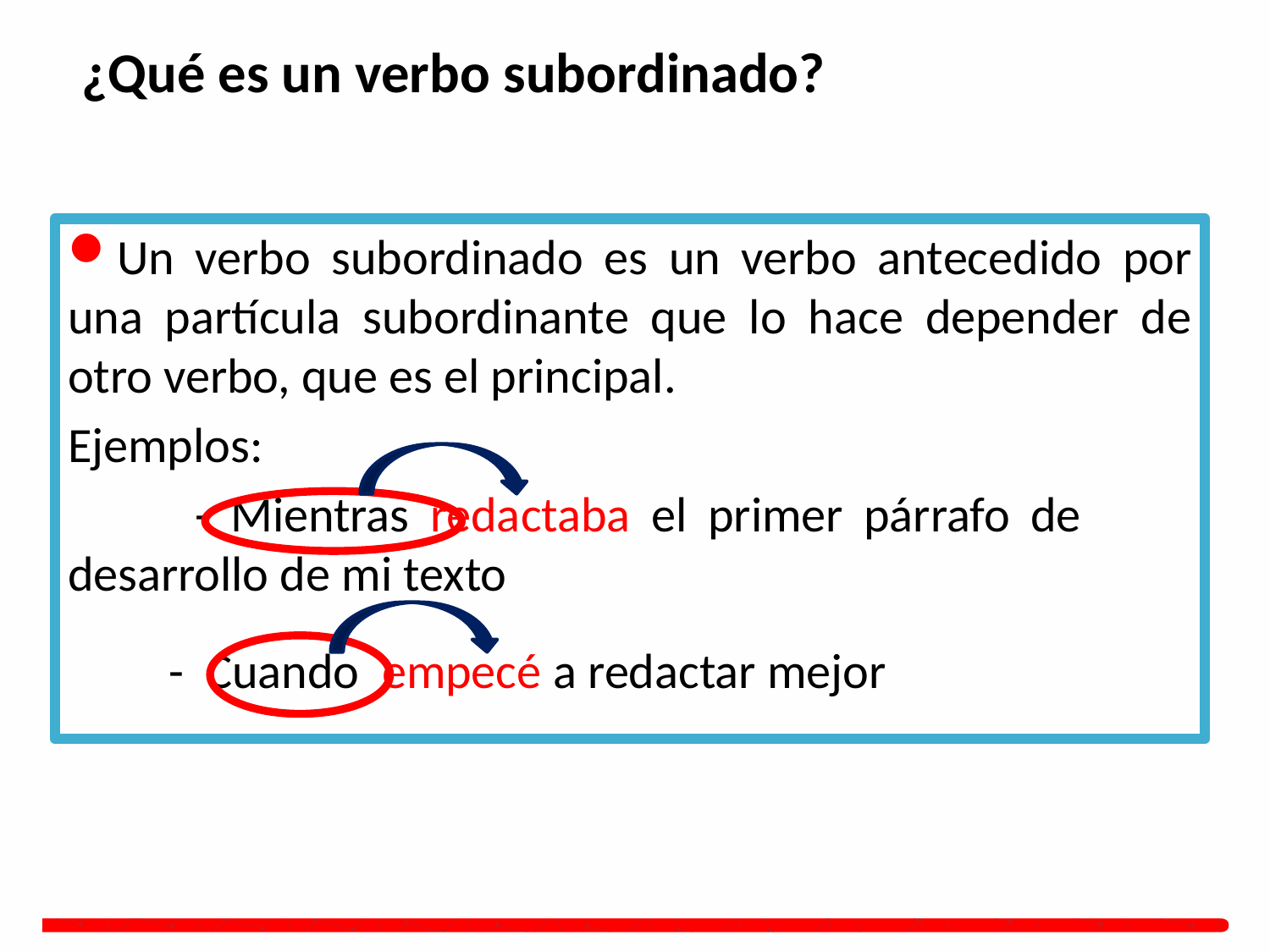

# ¿Qué es un verbo subordinado?
Un verbo subordinado es un verbo antecedido por una partícula subordinante que lo hace depender de otro verbo, que es el principal.
Ejemplos:
	- Mientras redactaba el primer párrafo de 	   desarrollo de mi texto

         -  Cuando  empecé a redactar mejor